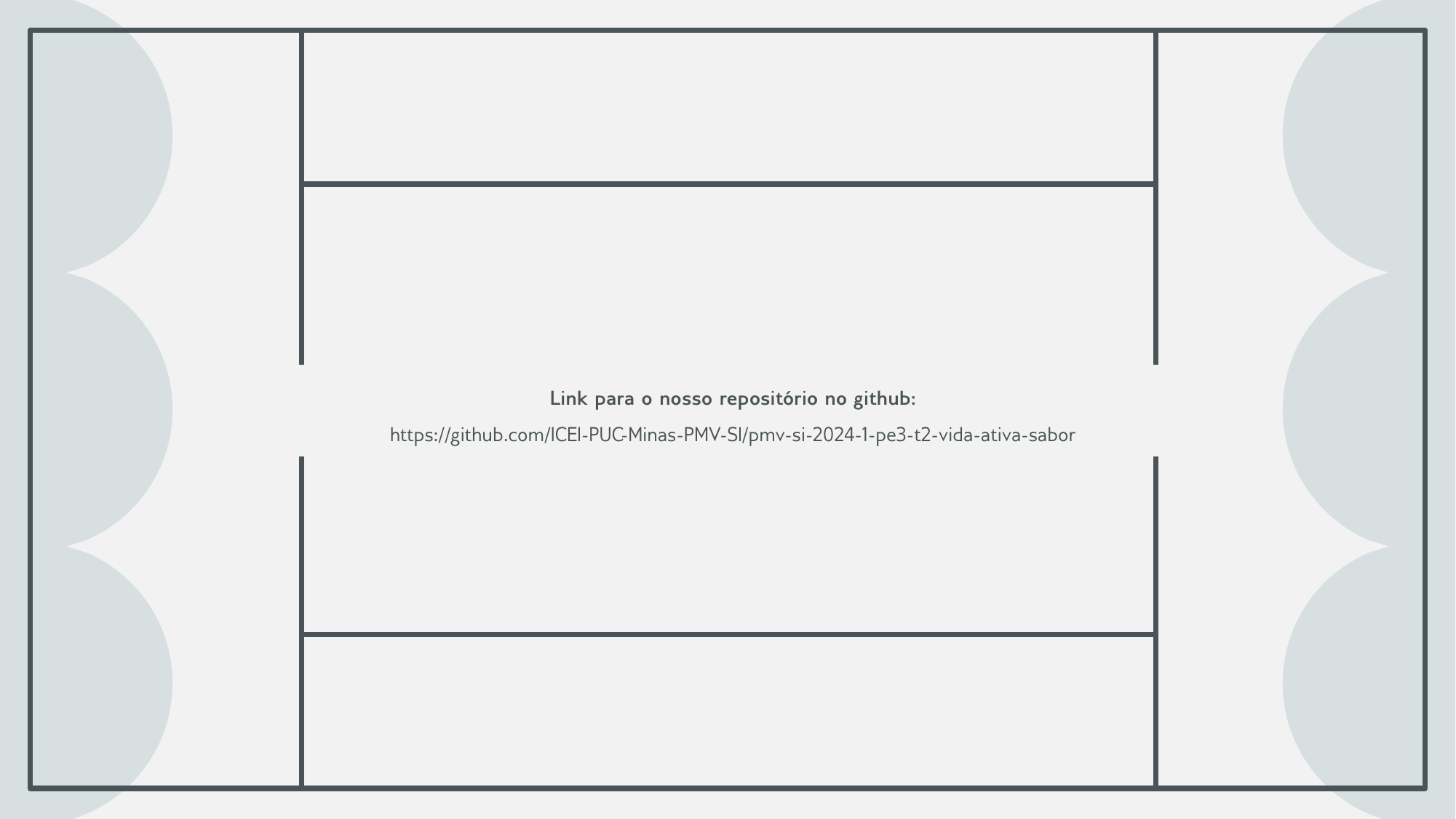

Link para o nosso repositório no github:
https://github.com/ICEI-PUC-Minas-PMV-SI/pmv-si-2024-1-pe3-t2-vida-ativa-sabor
# .